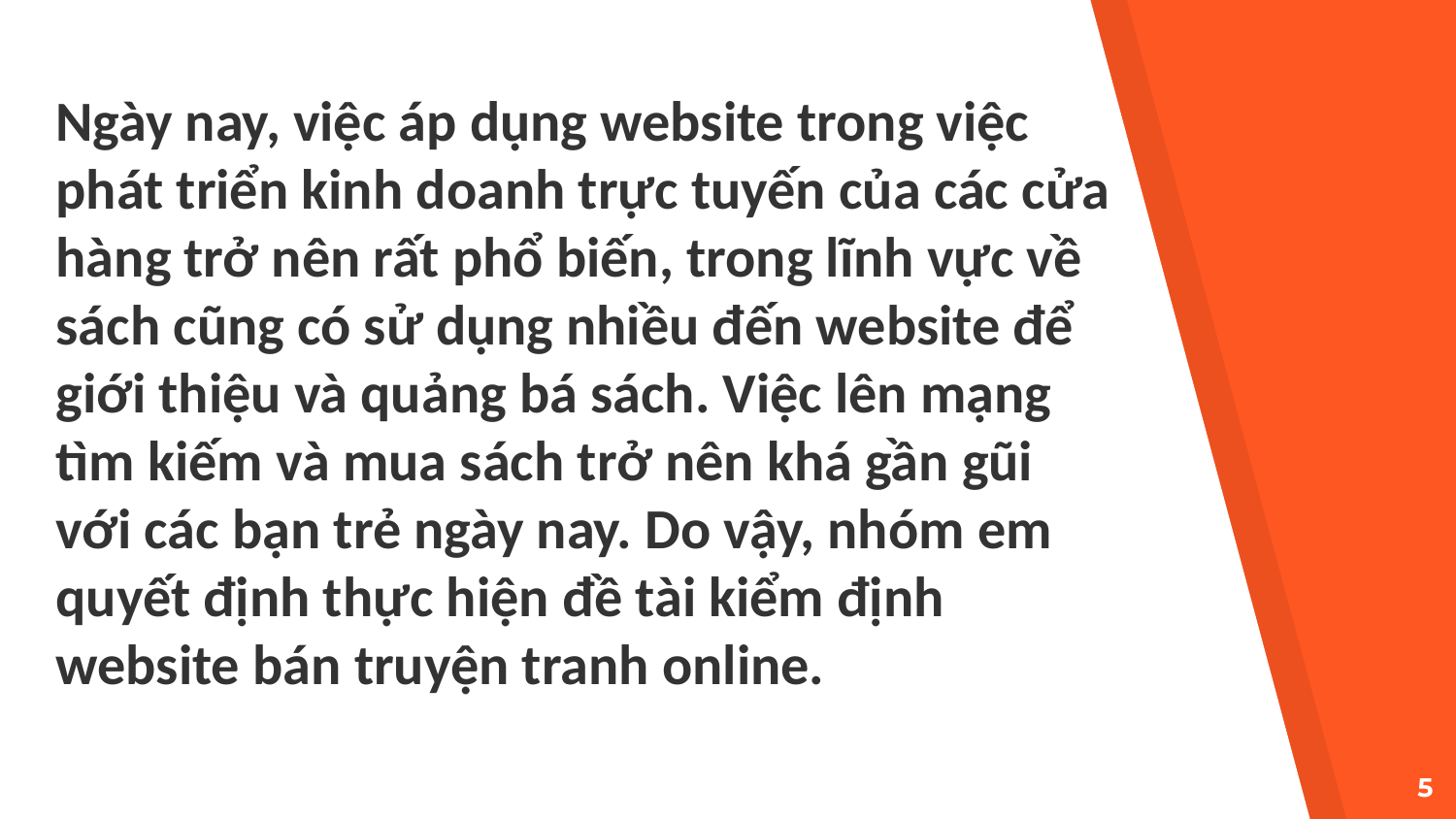

Ngày nay, việc áp dụng website trong việc phát triển kinh doanh trực tuyến của các cửa hàng trở nên rất phổ biến, trong lĩnh vực về sách cũng có sử dụng nhiều đến website để giới thiệu và quảng bá sách. Việc lên mạng tìm kiếm và mua sách trở nên khá gần gũi với các bạn trẻ ngày nay. Do vậy, nhóm em quyết định thực hiện đề tài kiểm định website bán truyện tranh online.
5